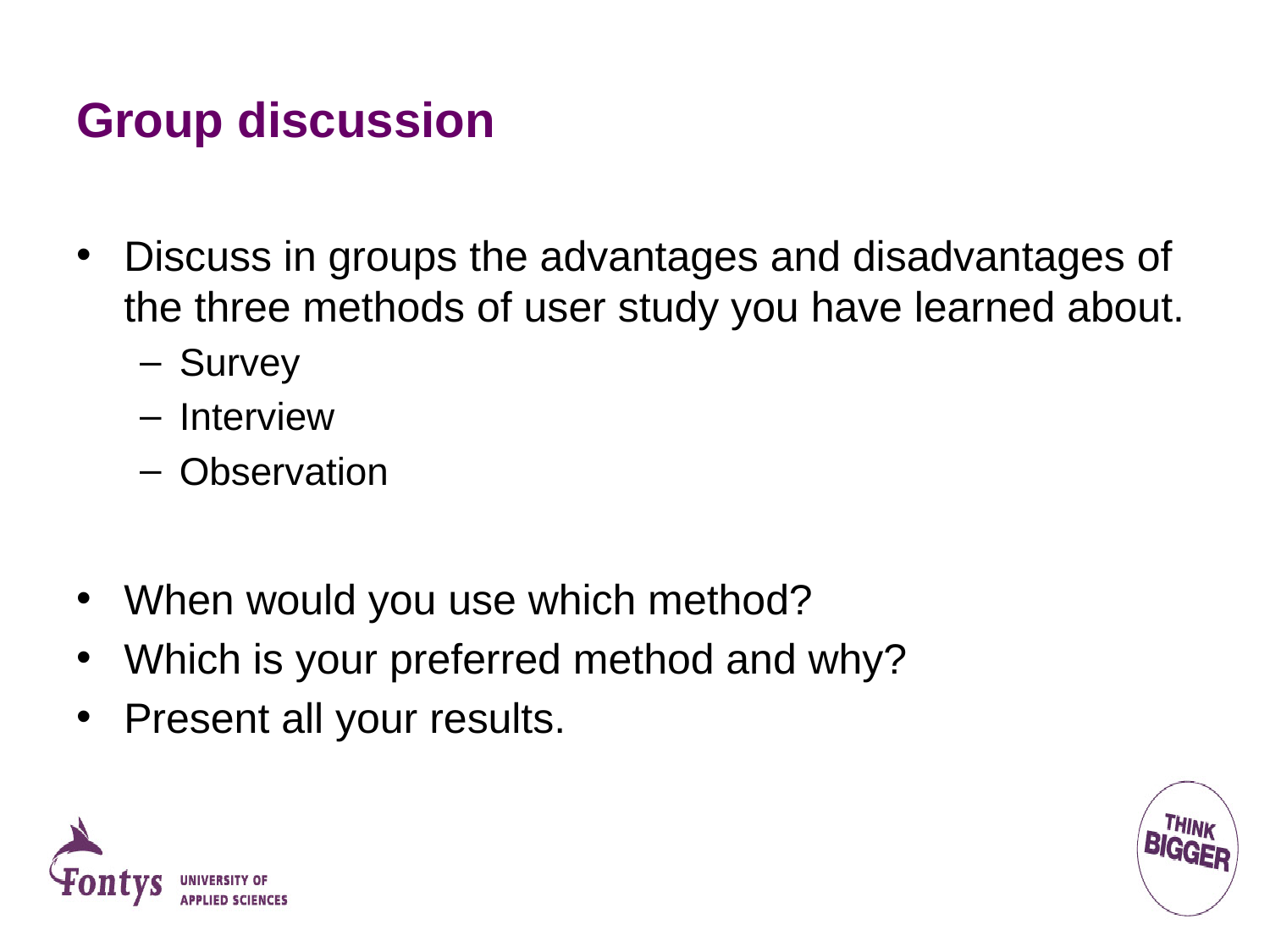

# Group discussion
Discuss in groups the advantages and disadvantages of the three methods of user study you have learned about.
Survey
Interview
Observation

When would you use which method?
Which is your preferred method and why?
Present all your results.